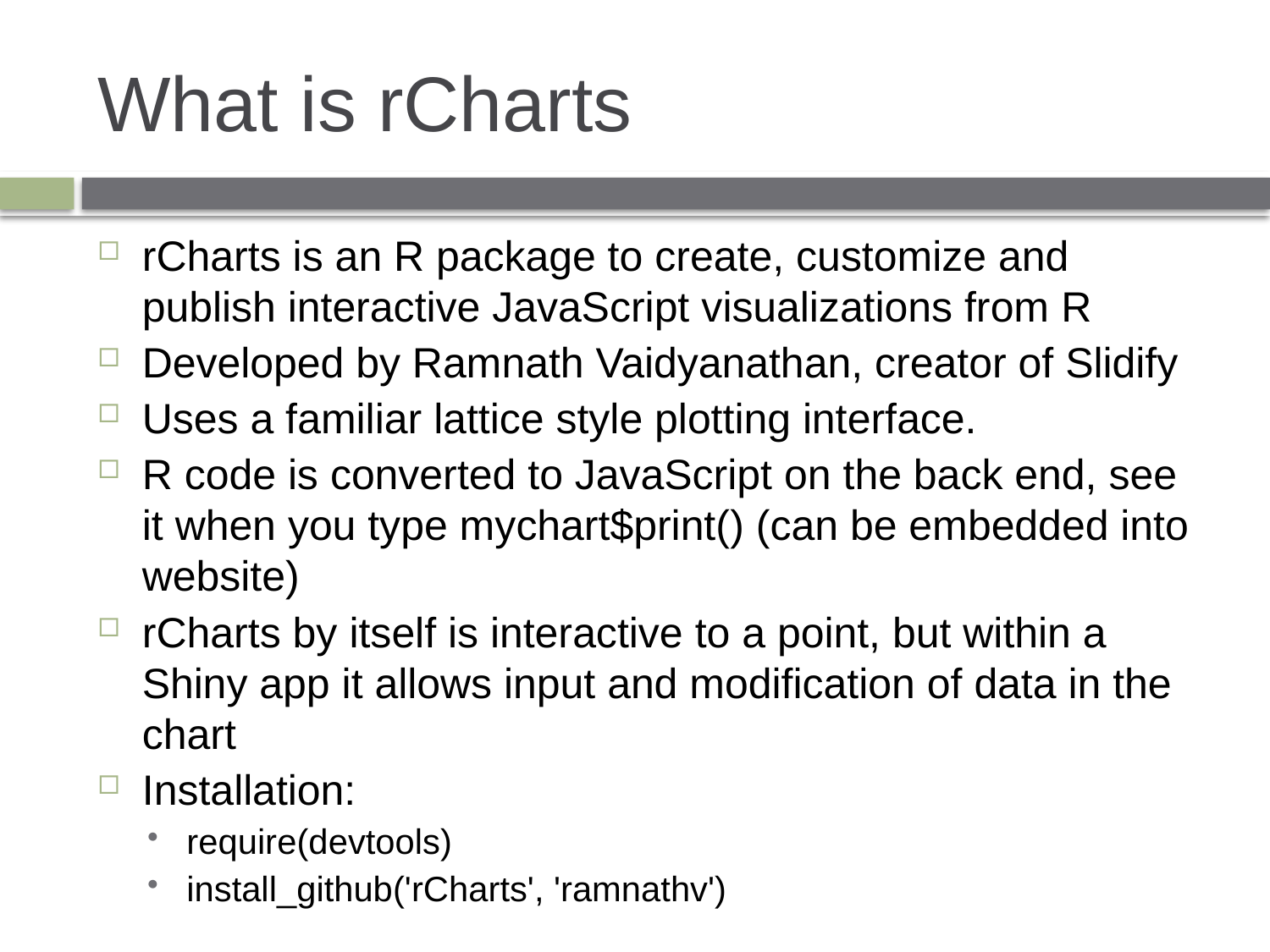

# What is rCharts
rCharts is an R package to create, customize and publish interactive JavaScript visualizations from R
Developed by Ramnath Vaidyanathan, creator of Slidify
Uses a familiar lattice style plotting interface.
R code is converted to JavaScript on the back end, see it when you type mychart$print() (can be embedded into website)
rCharts by itself is interactive to a point, but within a Shiny app it allows input and modification of data in the chart
Installation:
require(devtools)
install_github('rCharts', 'ramnathv')